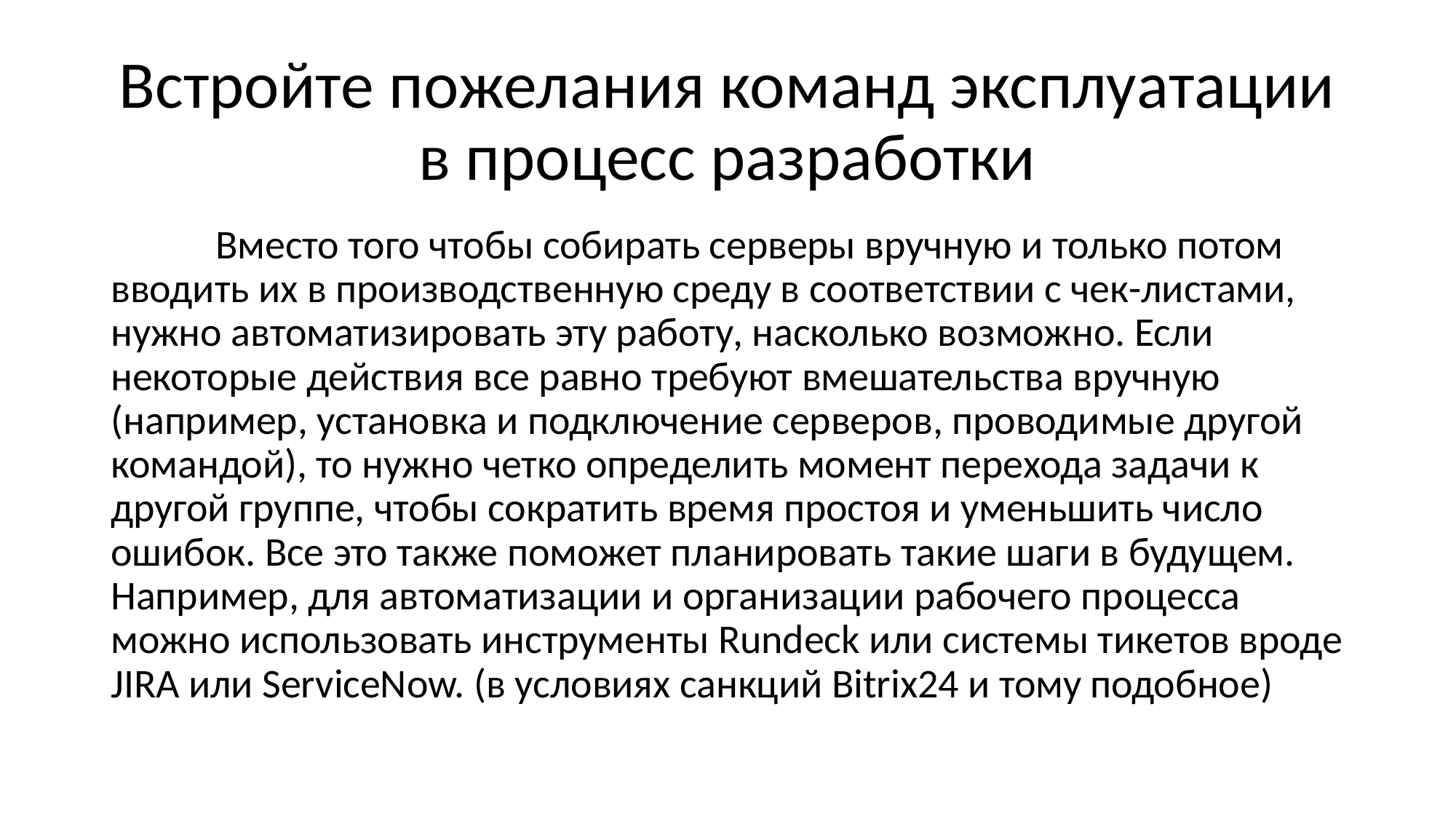

# Встройте пожелания команд эксплуатации в процесс разработки
	Вместо того чтобы собирать серверы вручную и только потом вводить их в производственную среду в соответствии с чек-листами, нужно автоматизировать эту работу, насколько возможно. Если некоторые действия все равно требуют вмешательства вручную (например, установка и подключение серверов, проводимые другой командой), то нужно четко определить момент перехода задачи к другой группе, чтобы сократить время простоя и уменьшить число ошибок. Все это также поможет планировать такие шаги в будущем. Например, для автоматизации и организации рабочего процесса можно использовать инструменты Rundeck или системы тикетов вроде JIRA или ServiceNow. (в условиях санкций Bitrix24 и тому подобное)